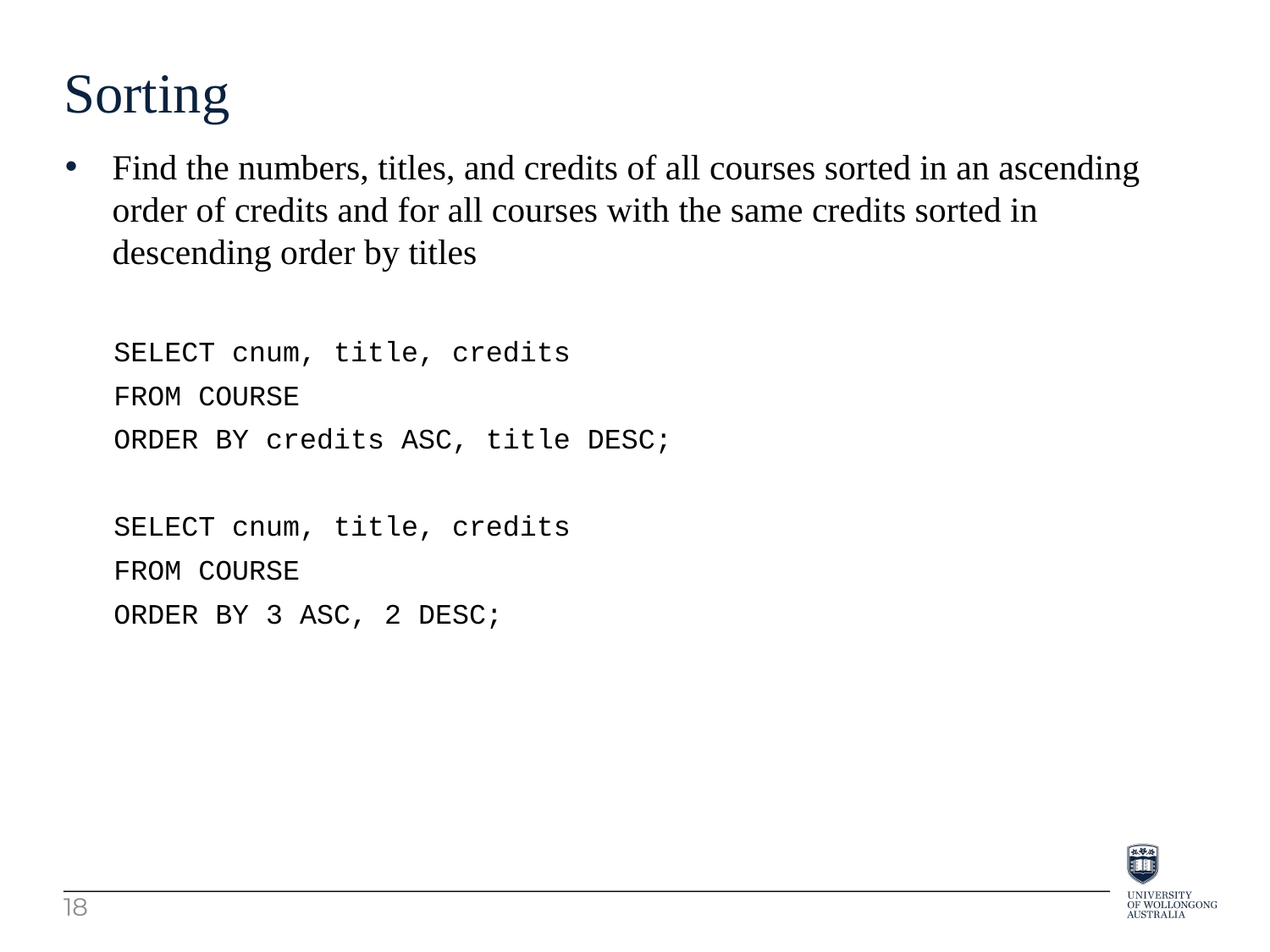

Sorting
Find the numbers, titles, and credits of all courses sorted in an ascending order of credits and for all courses with the same credits sorted in descending order by titles

SELECT cnum, title, credits
FROM COURSE
ORDER BY credits ASC, title DESC;

SELECT cnum, title, credits
FROM COURSE
ORDER BY 3 ASC, 2 DESC;
18